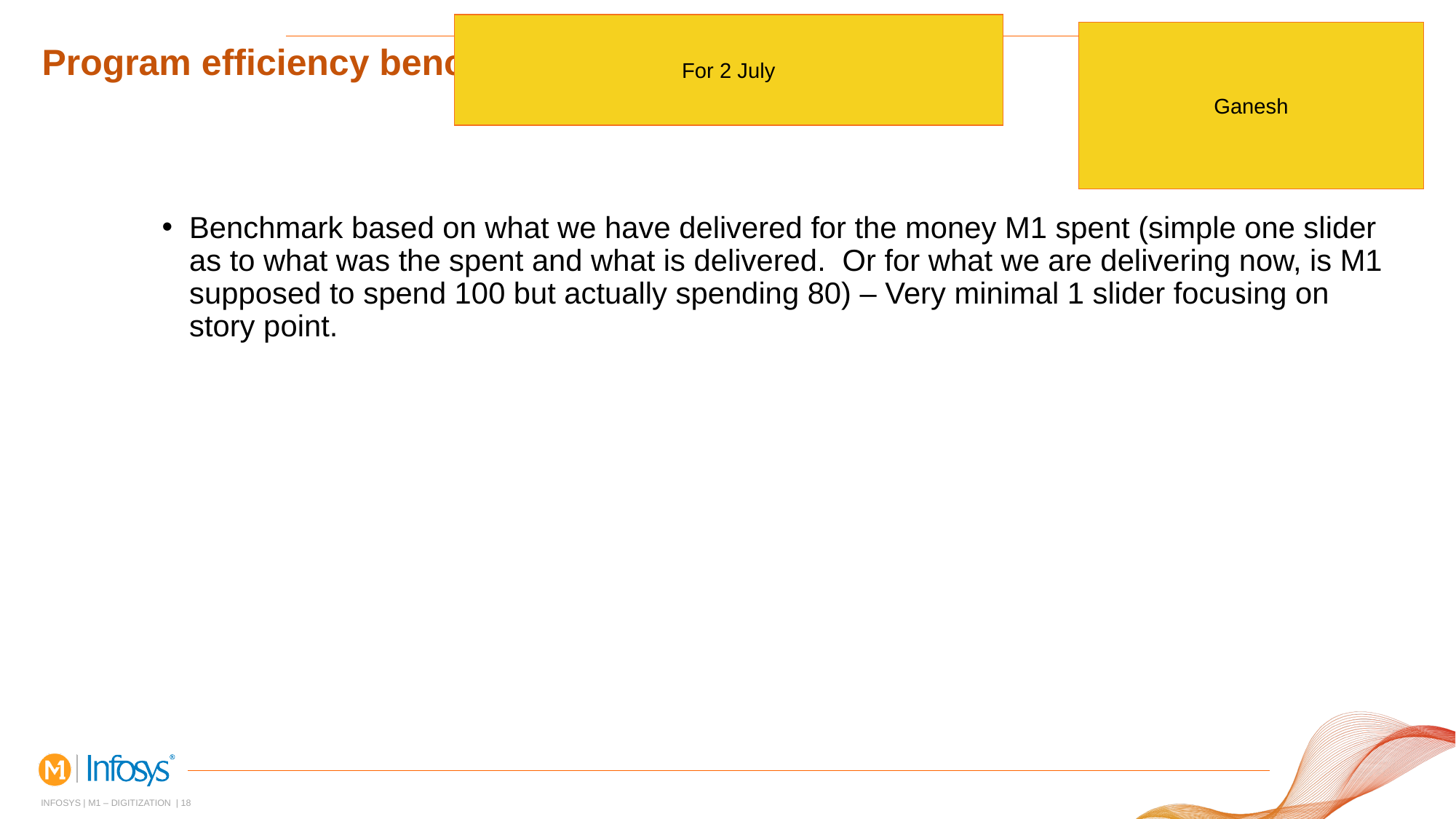

For 2 July
Ganesh
# Program efficiency benchmark

Benchmark based on what we have delivered for the money M1 spent (simple one slider as to what was the spent and what is delivered.  Or for what we are delivering now, is M1 supposed to spend 100 but actually spending 80) – Very minimal 1 slider focusing on story point.